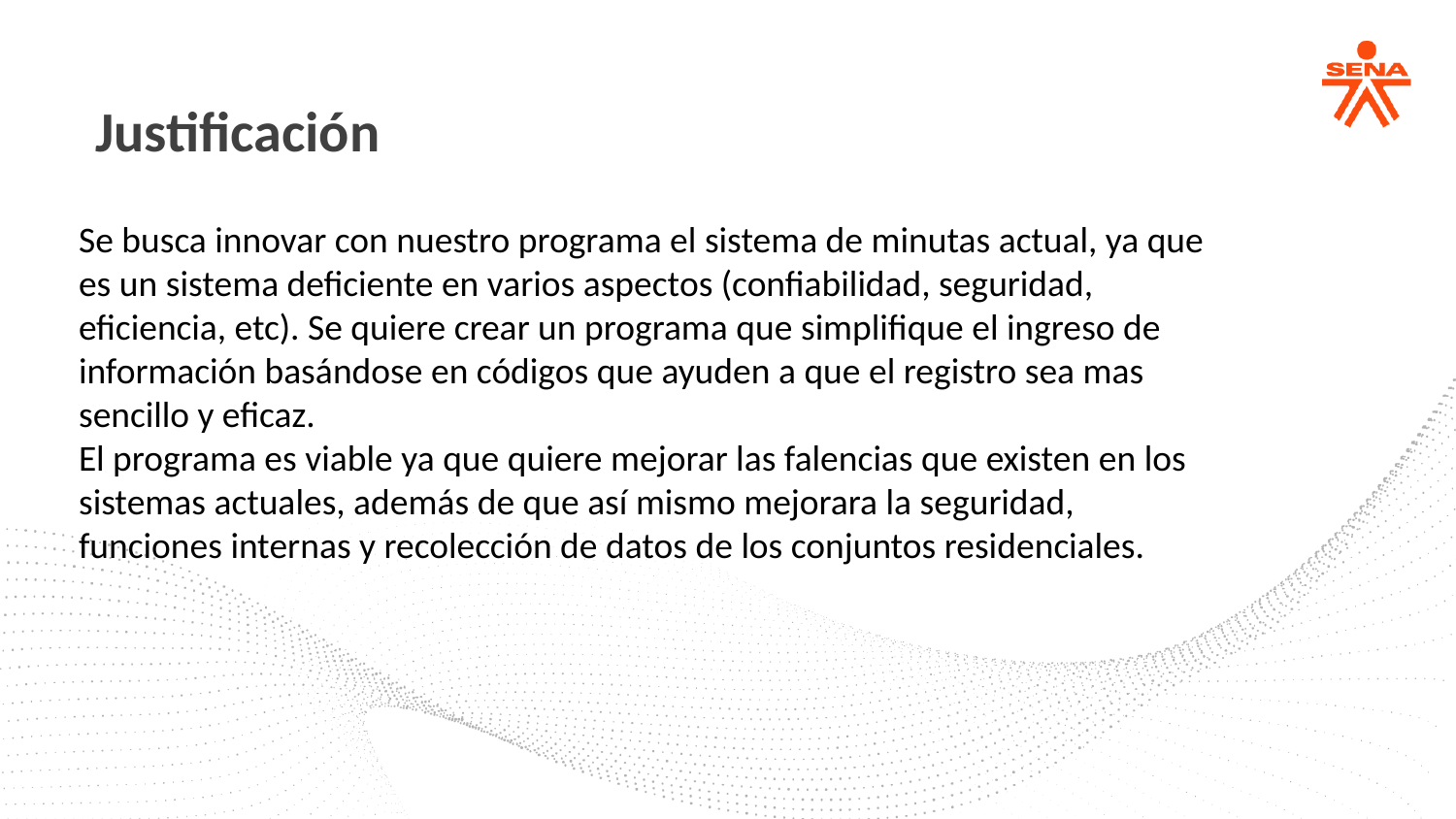

Justificación
Se busca innovar con nuestro programa el sistema de minutas actual, ya que es un sistema deficiente en varios aspectos (confiabilidad, seguridad, eficiencia, etc). Se quiere crear un programa que simplifique el ingreso de información basándose en códigos que ayuden a que el registro sea mas sencillo y eficaz.
El programa es viable ya que quiere mejorar las falencias que existen en los sistemas actuales, además de que así mismo mejorara la seguridad, funciones internas y recolección de datos de los conjuntos residenciales.